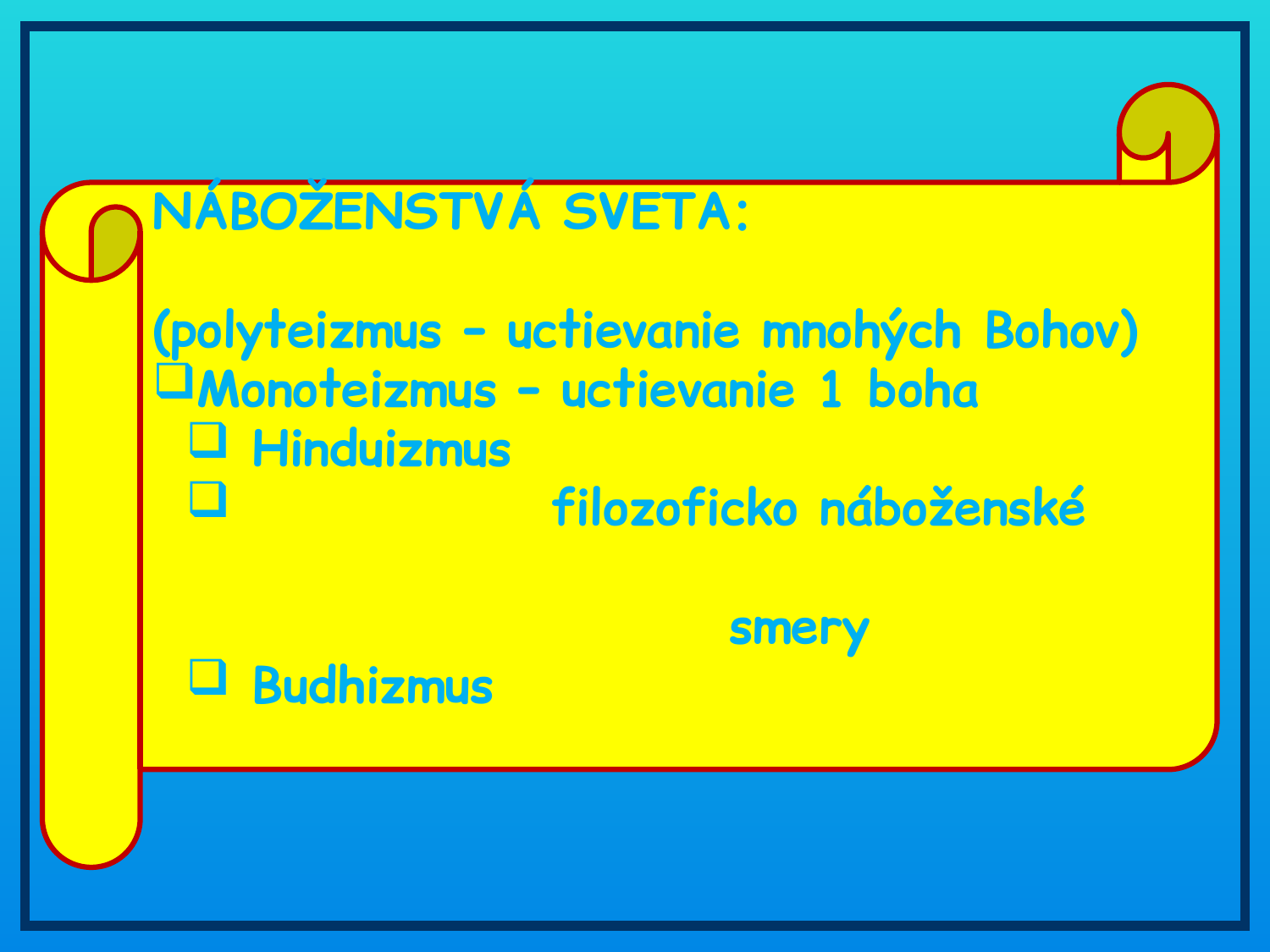

NÁBOŽENSTVÁ SVETA:

(polyteizmus – uctievanie mnohých Bohov)
Monoteizmus – uctievanie 1 boha
 Hinduizmus
               filozoficko náboženské
                        smery
 Budhizmus